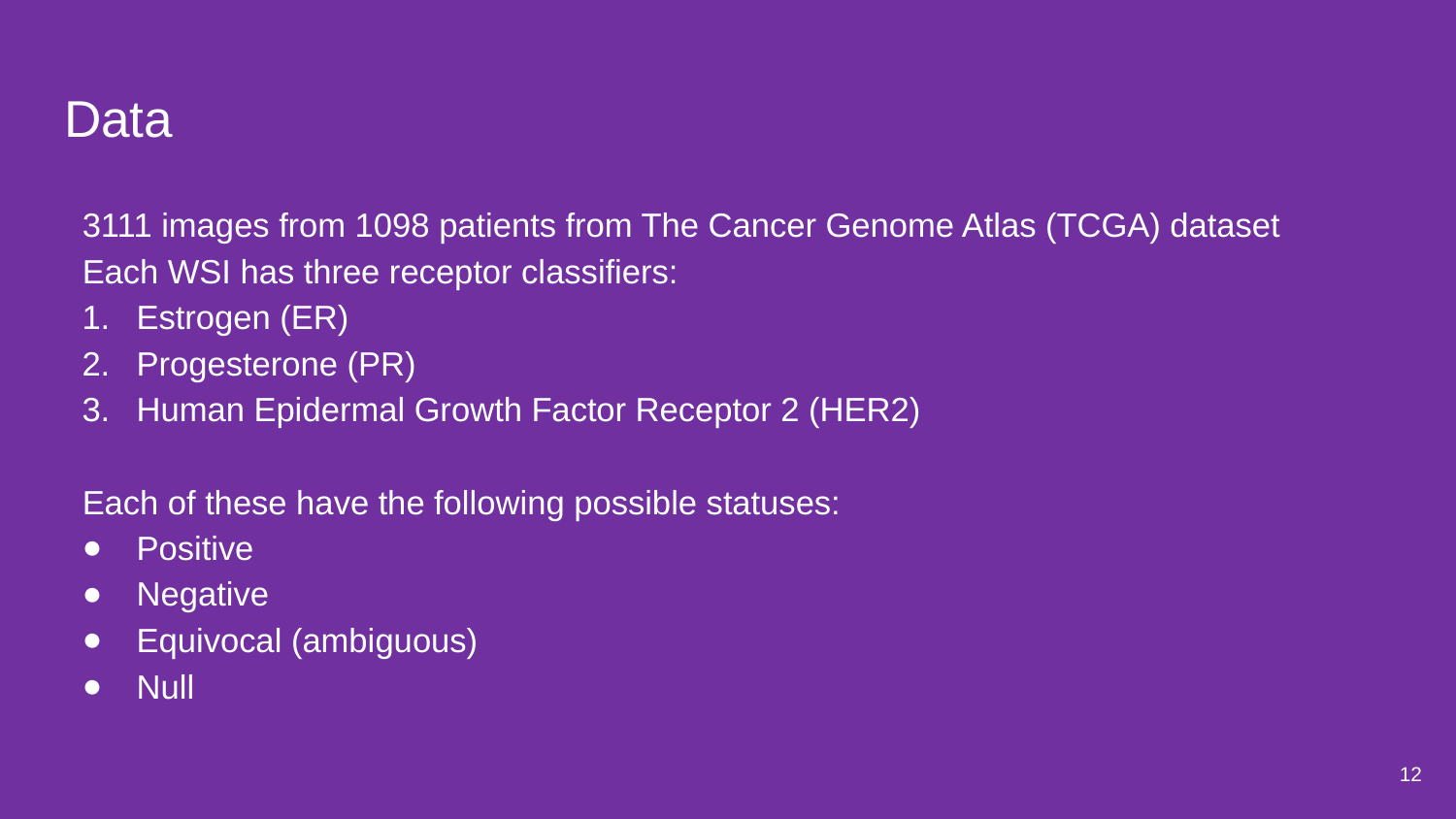

# Data
3111 images from 1098 patients from The Cancer Genome Atlas (TCGA) dataset
Each WSI has three receptor classifiers:
Estrogen (ER)
Progesterone (PR)
Human Epidermal Growth Factor Receptor 2 (HER2)

Each of these have the following possible statuses:
Positive
Negative
Equivocal (ambiguous)
Null
12